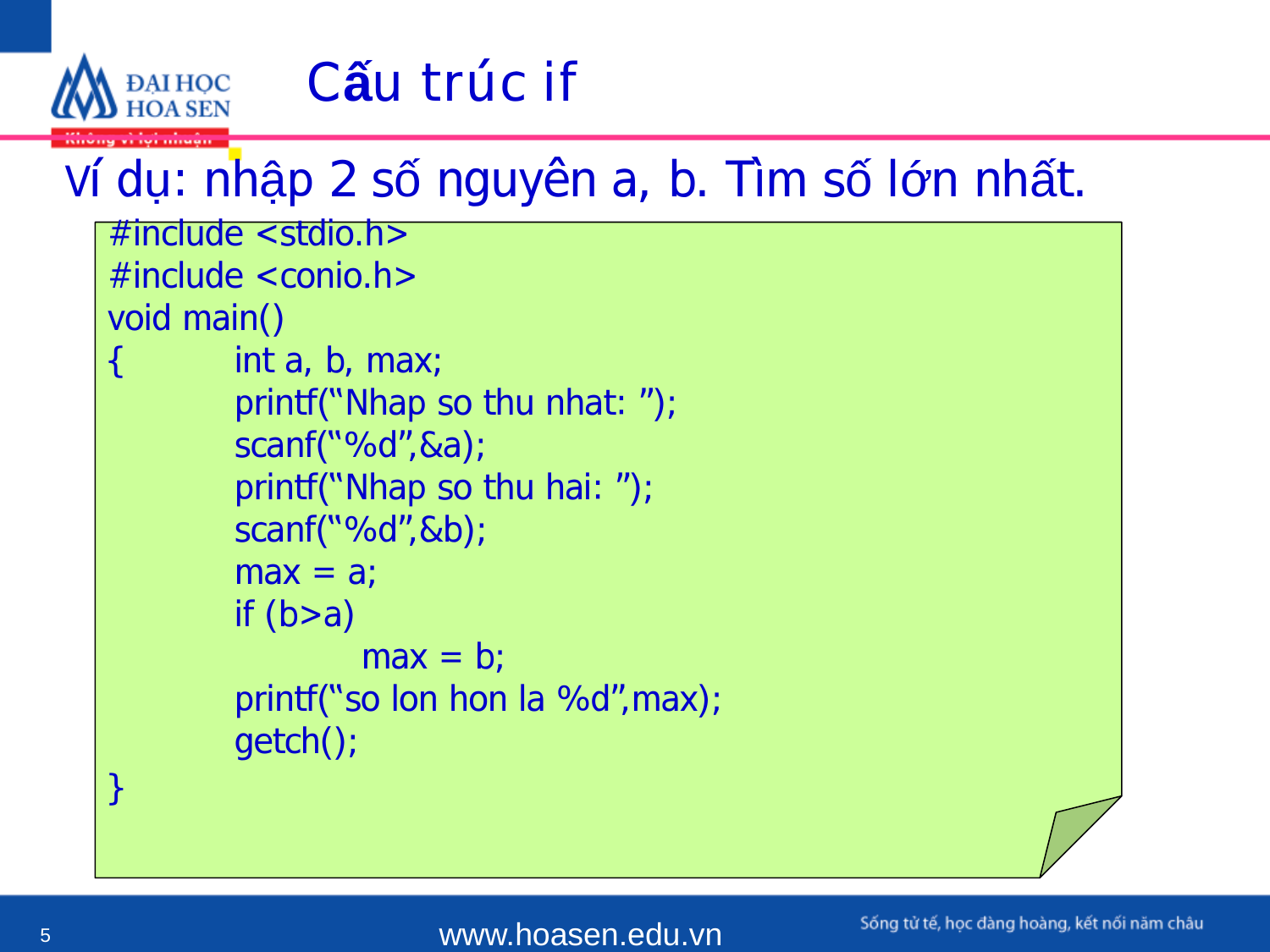

Cấu trúc if

Ví dụ: nhập 2 số nguyên a, b. Tìm số lớn nhất.
#include <stdio.h>
#include <conio.h>
void main()
{ 	int a, b, max;
   	printf(“Nhap so thu nhat: ”);
	scanf(“%d”,&a);
	printf(“Nhap so thu hai: ”);
	scanf(“%d”,&b);
	max = a;
	if (b>a)
		max = b;
	printf(“so lon hon la %d”,max);
   	getch();
}
www.hoasen.edu.vn
5